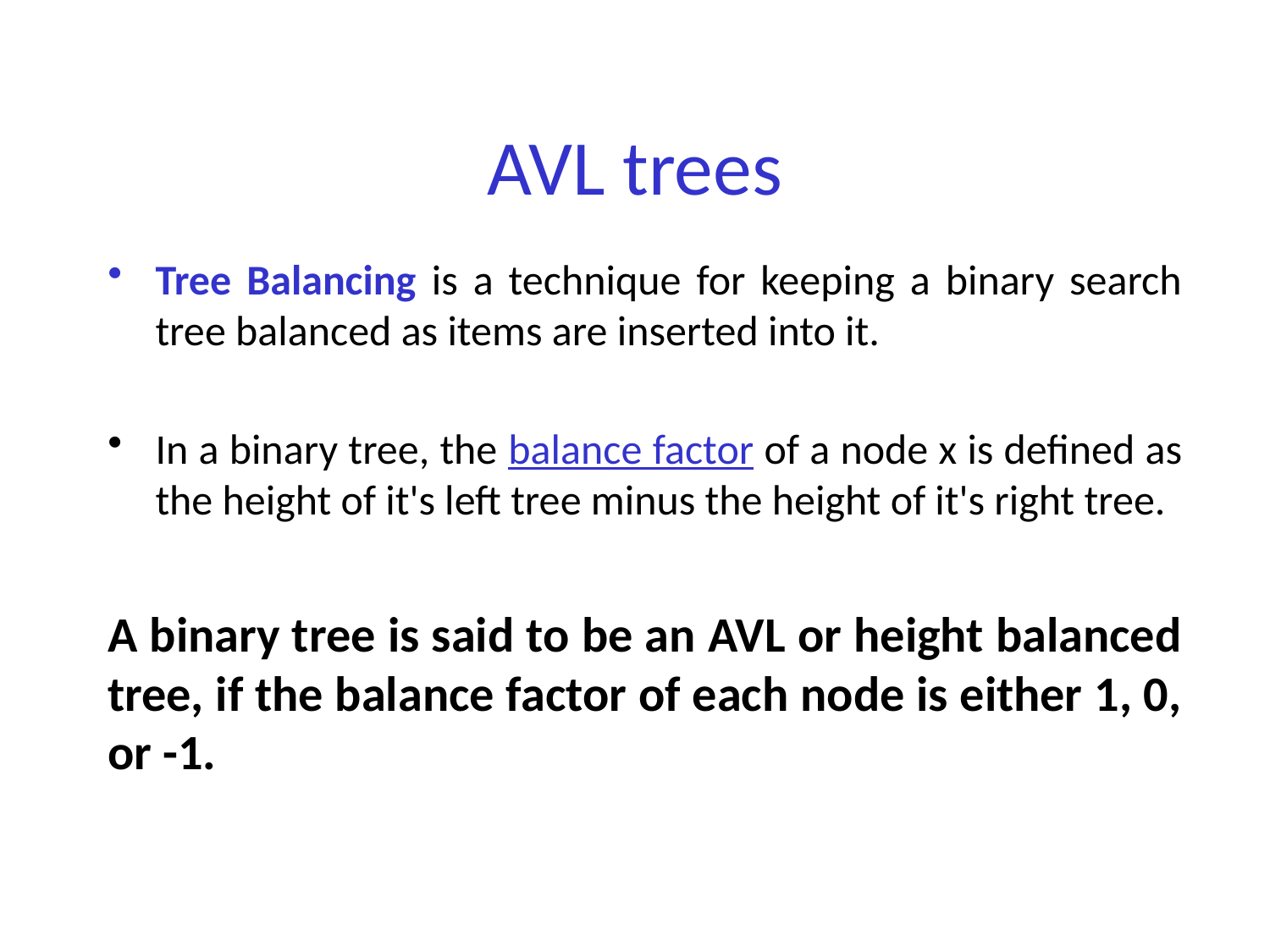

# AVL trees
Tree Balancing is a technique for keeping a binary search tree balanced as items are inserted into it.

In a binary tree, the balance factor of a node x is defined as the height of it's left tree minus the height of it's right tree.

A binary tree is said to be an AVL or height balanced tree, if the balance factor of each node is either 1, 0, or -1.